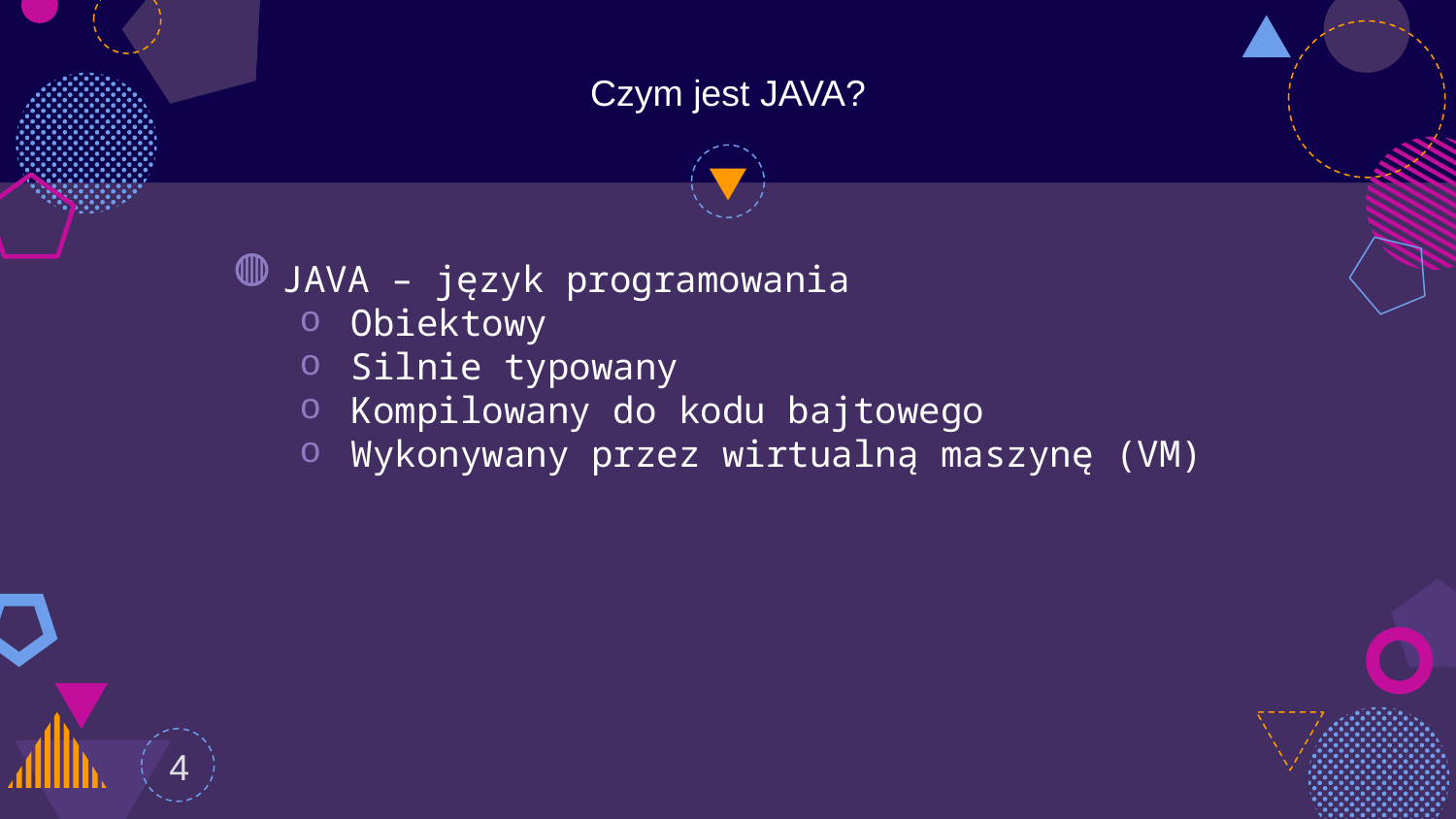

# Czym jest JAVA?
JAVA – język programowania
Obiektowy
Silnie typowany
Kompilowany do kodu bajtowego
Wykonywany przez wirtualną maszynę (VM)

4